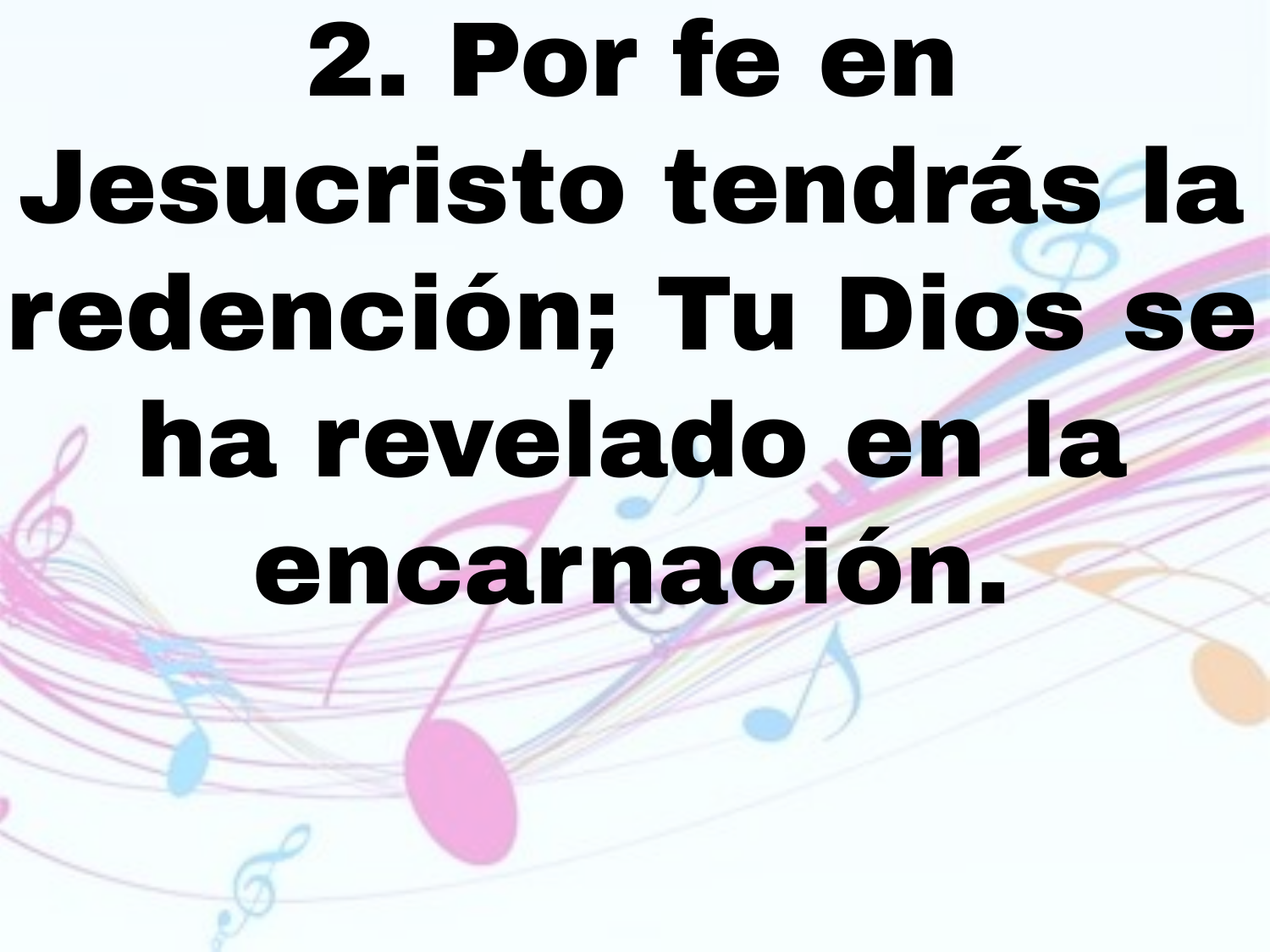

2. Por fe en Jesucristo tendrás la redención; Tu Dios se ha revelado en la encarnación.